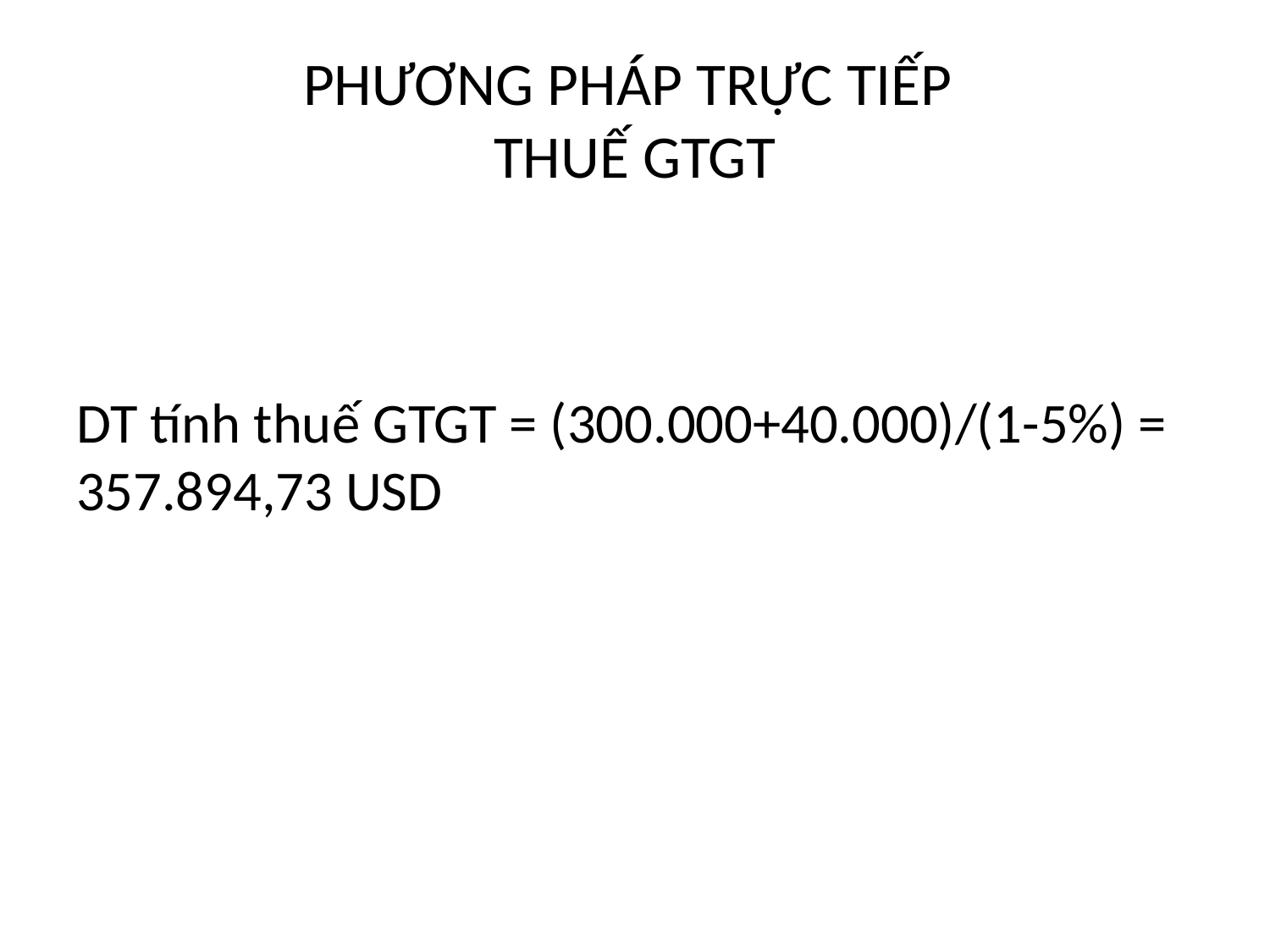

# PHƯƠNG PHÁP TRỰC TIẾP THUẾ GTGT

DT tính thuế GTGT = (300.000+40.000)/(1-5%) = 357.894,73 USD